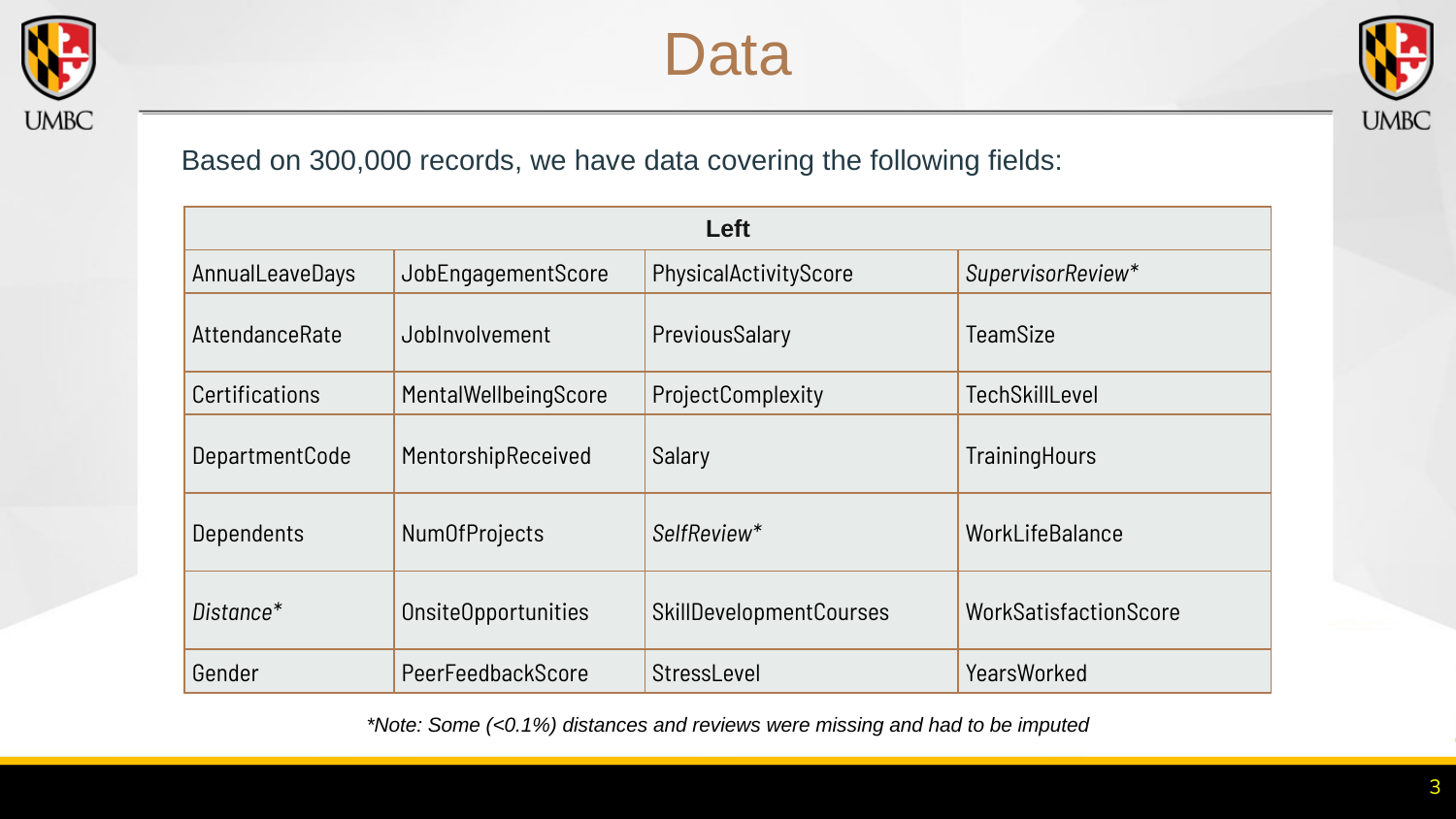

# Data
Based on 300,000 records, we have data covering the following fields:
| Left |  |  |  |
| --- | --- | --- | --- |
| AnnualLeaveDays | JobEngagementScore | PhysicalActivityScore | SupervisorReview\* |
| AttendanceRate | JobInvolvement | PreviousSalary | TeamSize |
| Certifications | MentalWellbeingScore | ProjectComplexity | TechSkillLevel |
| DepartmentCode | MentorshipReceived | Salary | TrainingHours |
| Dependents | NumOfProjects | SelfReview\* | WorkLifeBalance |
| Distance\* | OnsiteOpportunities | SkillDevelopmentCourses | WorkSatisfactionScore |
| Gender | PeerFeedbackScore | StressLevel | YearsWorked |
*Note: Some (<0.1%) distances and reviews were missing and had to be imputed
3